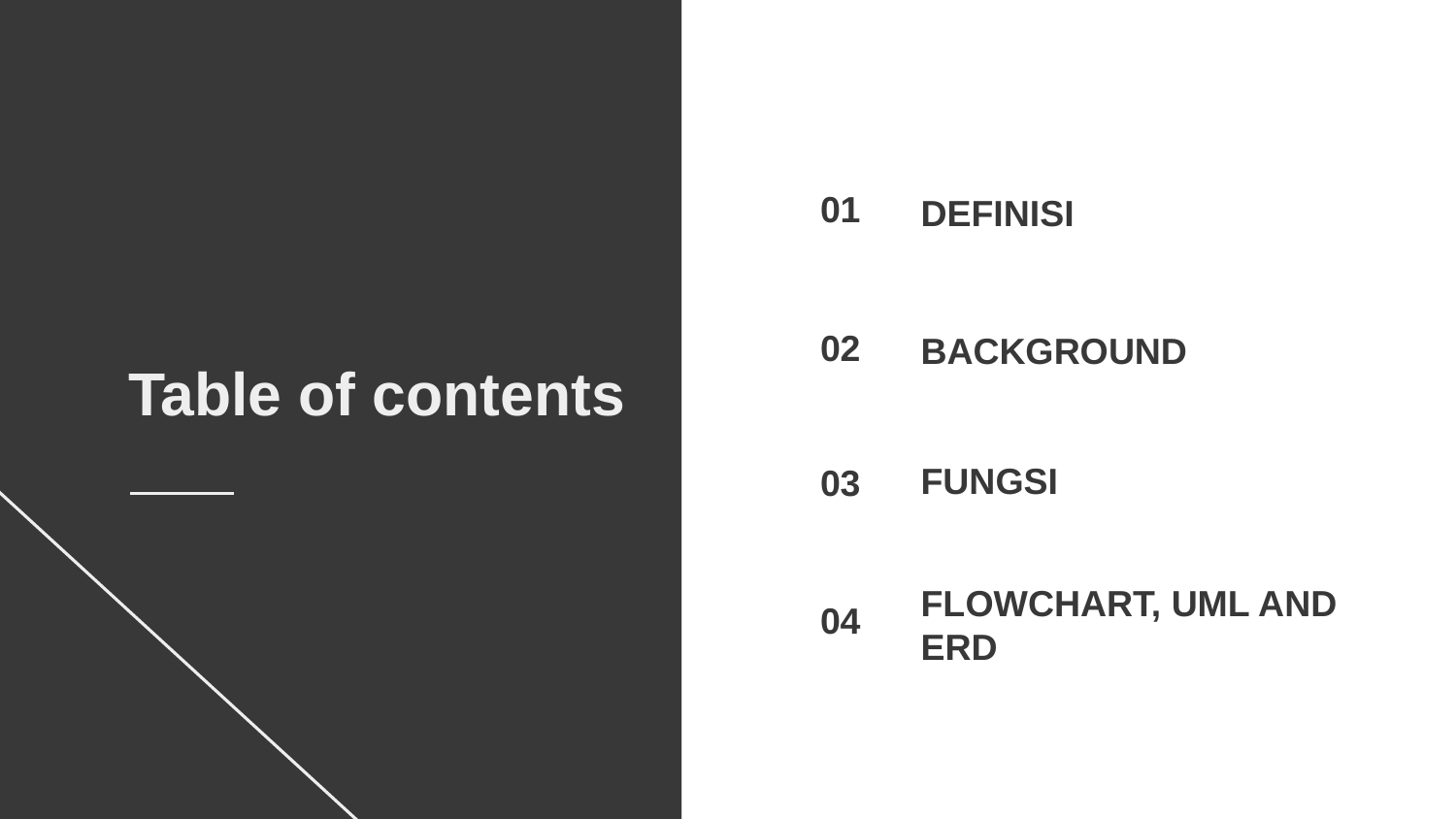

01
DEFINISI
02
# BACKGROUND
Table of contents
FUNGSI
03
04
FLOWCHART, UML AND ERD